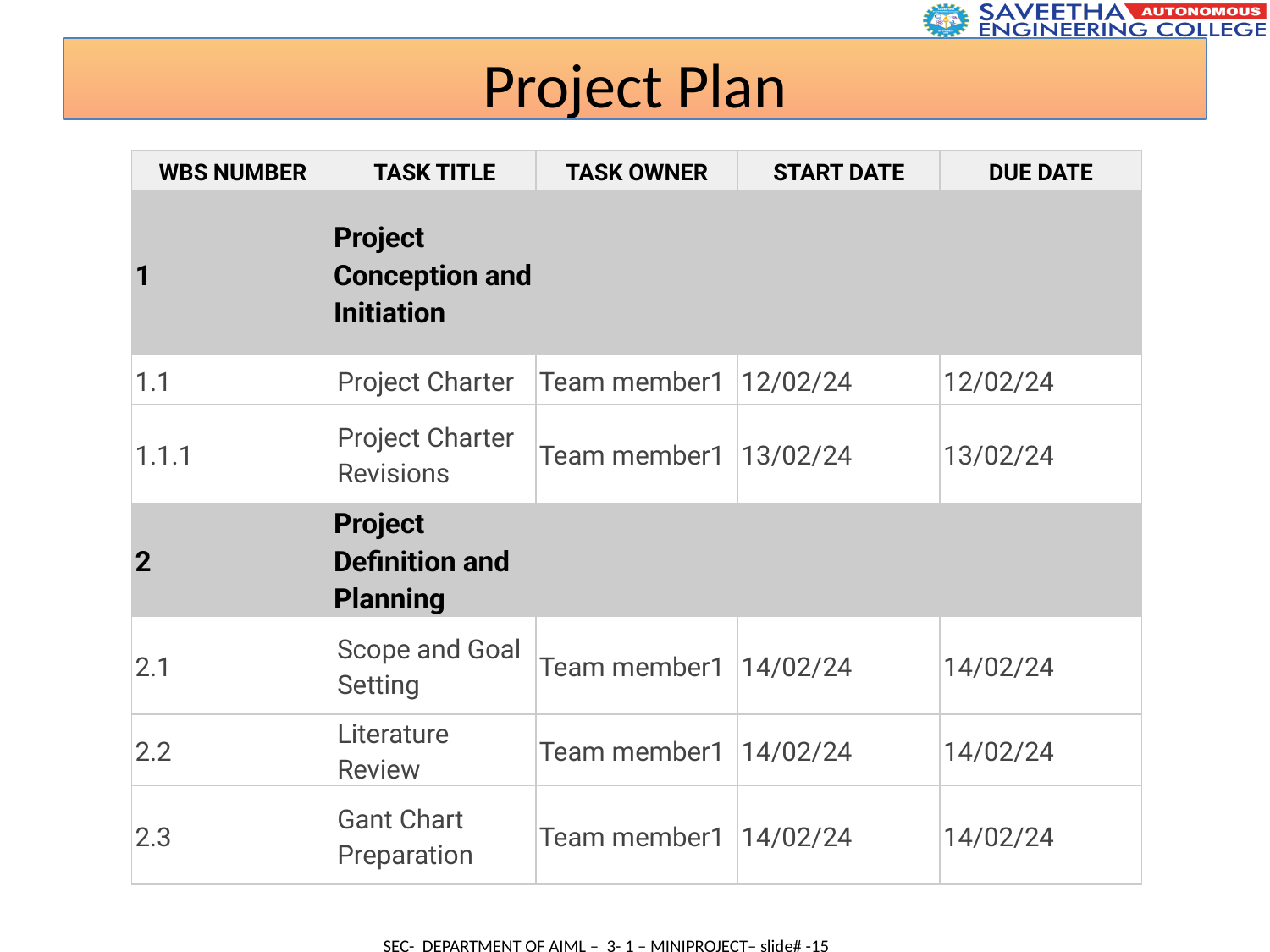

Project Plan
| WBS NUMBER | TASK TITLE | TASK OWNER | START DATE | DUE DATE |
| --- | --- | --- | --- | --- |
| 1 | Project Conception and Initiation |  |  |  |
| 1.1 | Project Charter | Team member1 | 12/02/24 | 12/02/24 |
| 1.1.1 | Project Charter Revisions | Team member1 | 13/02/24 | 13/02/24 |
| 2 | Project Definition and Planning |  |  |  |
| 2.1 | Scope and Goal Setting | Team member1 | 14/02/24 | 14/02/24 |
| 2.2 | Literature Review | Team member1 | 14/02/24 | 14/02/24 |
| 2.3 | Gant Chart Preparation | Team member1 | 14/02/24 | 14/02/24 |